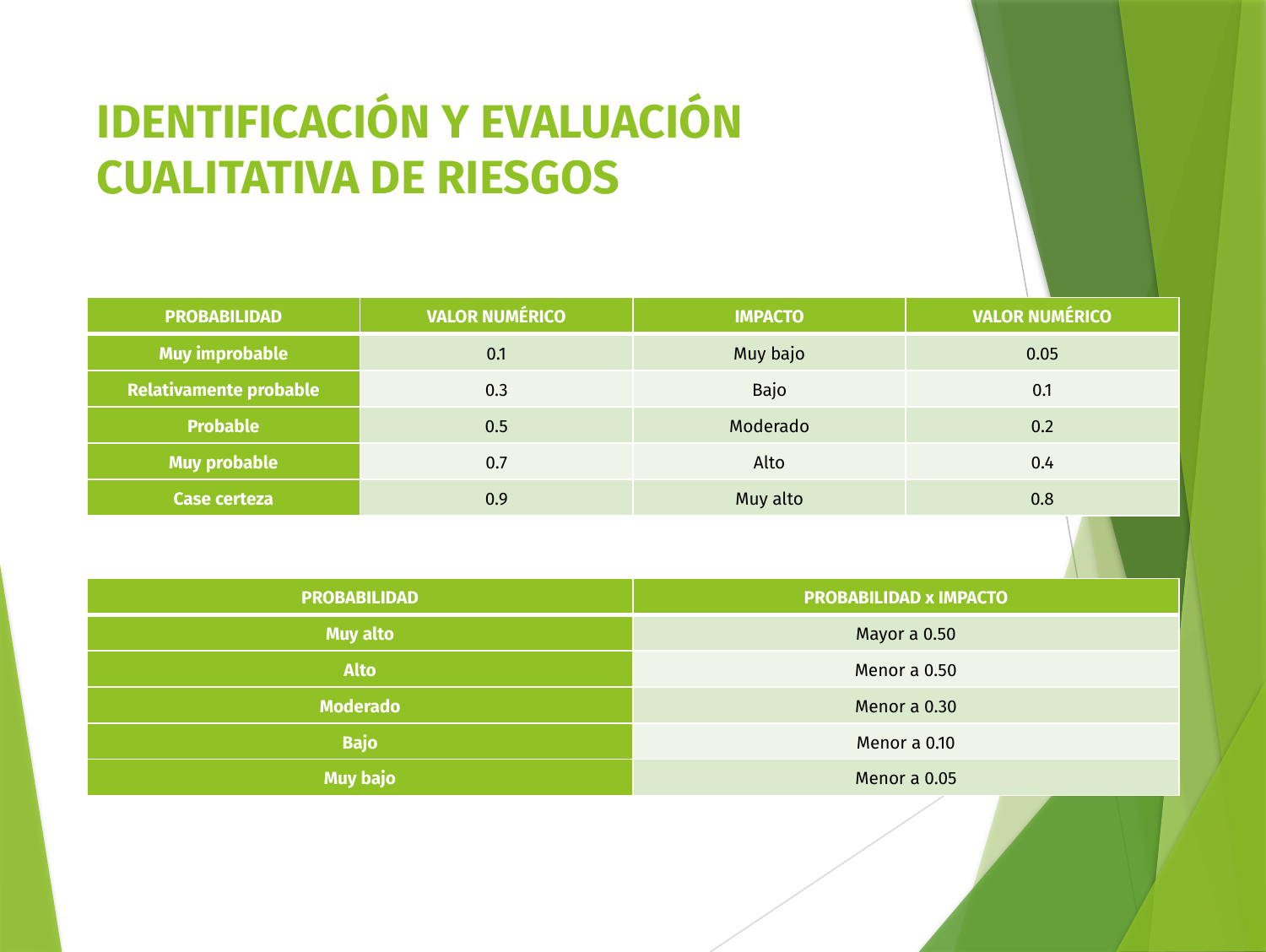

# IDENTIFICACIÓN Y EVALUACIÓN CUALITATIVA DE RIESGOS
| PROBABILIDAD | VALOR NUMÉRICO | IMPACTO | VALOR NUMÉRICO |
| --- | --- | --- | --- |
| Muy improbable | 0.1 | Muy bajo | 0.05 |
| Relativamente probable | 0.3 | Bajo | 0.1 |
| Probable | 0.5 | Moderado | 0.2 |
| Muy probable | 0.7 | Alto | 0.4 |
| Case certeza | 0.9 | Muy alto | 0.8 |
| PROBABILIDAD | PROBABILIDAD x IMPACTO |
| --- | --- |
| Muy alto | Mayor a 0.50 |
| Alto | Menor a 0.50 |
| Moderado | Menor a 0.30 |
| Bajo | Menor a 0.10 |
| Muy bajo | Menor a 0.05 |